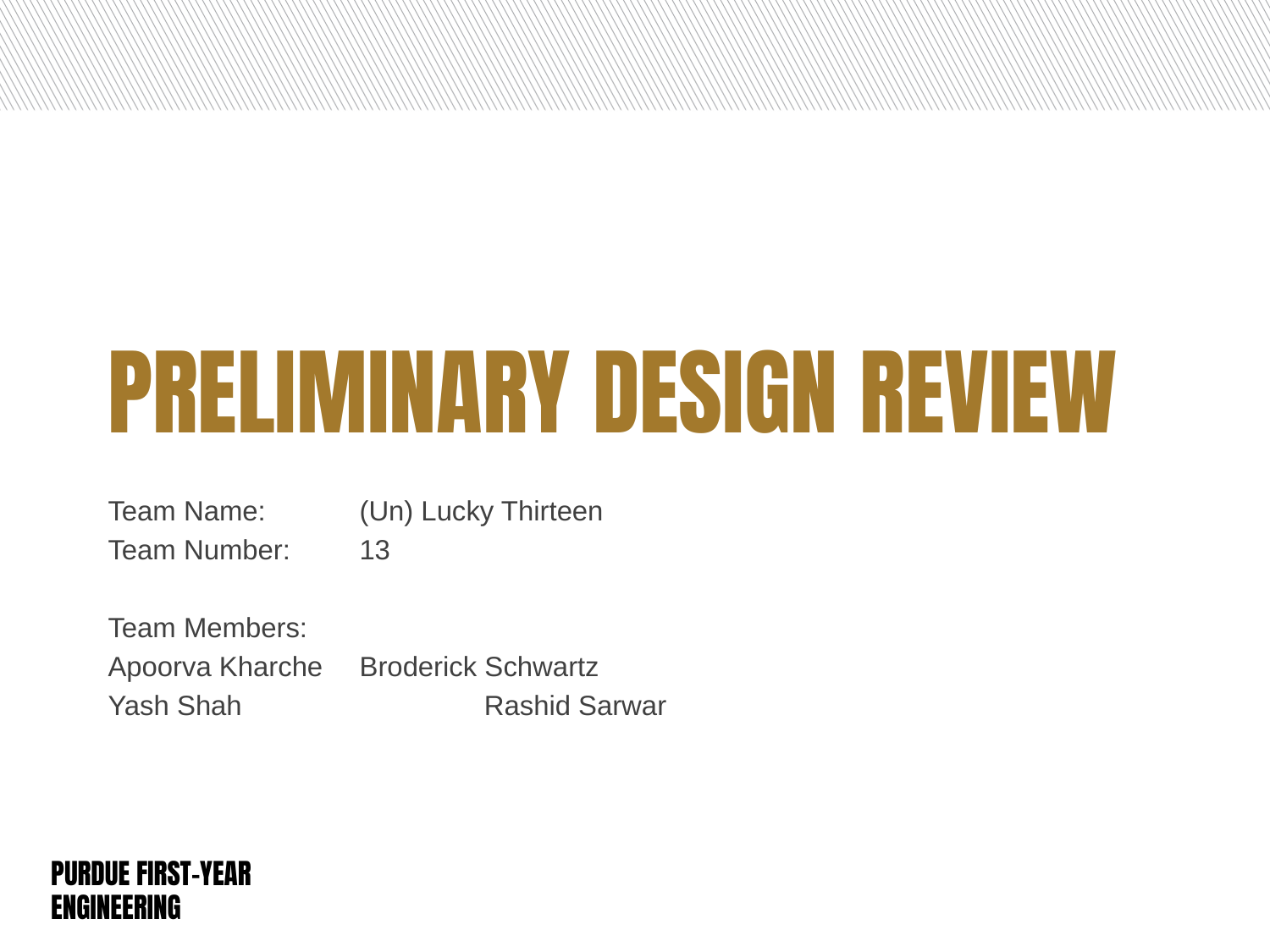

# Preliminary Design Review
Team Name:   		(Un) Lucky Thirteen
Team Number:		13

Team Members:
Apoorva Kharche		Broderick Schwartz
Yash Shah	                Rashid Sarwar